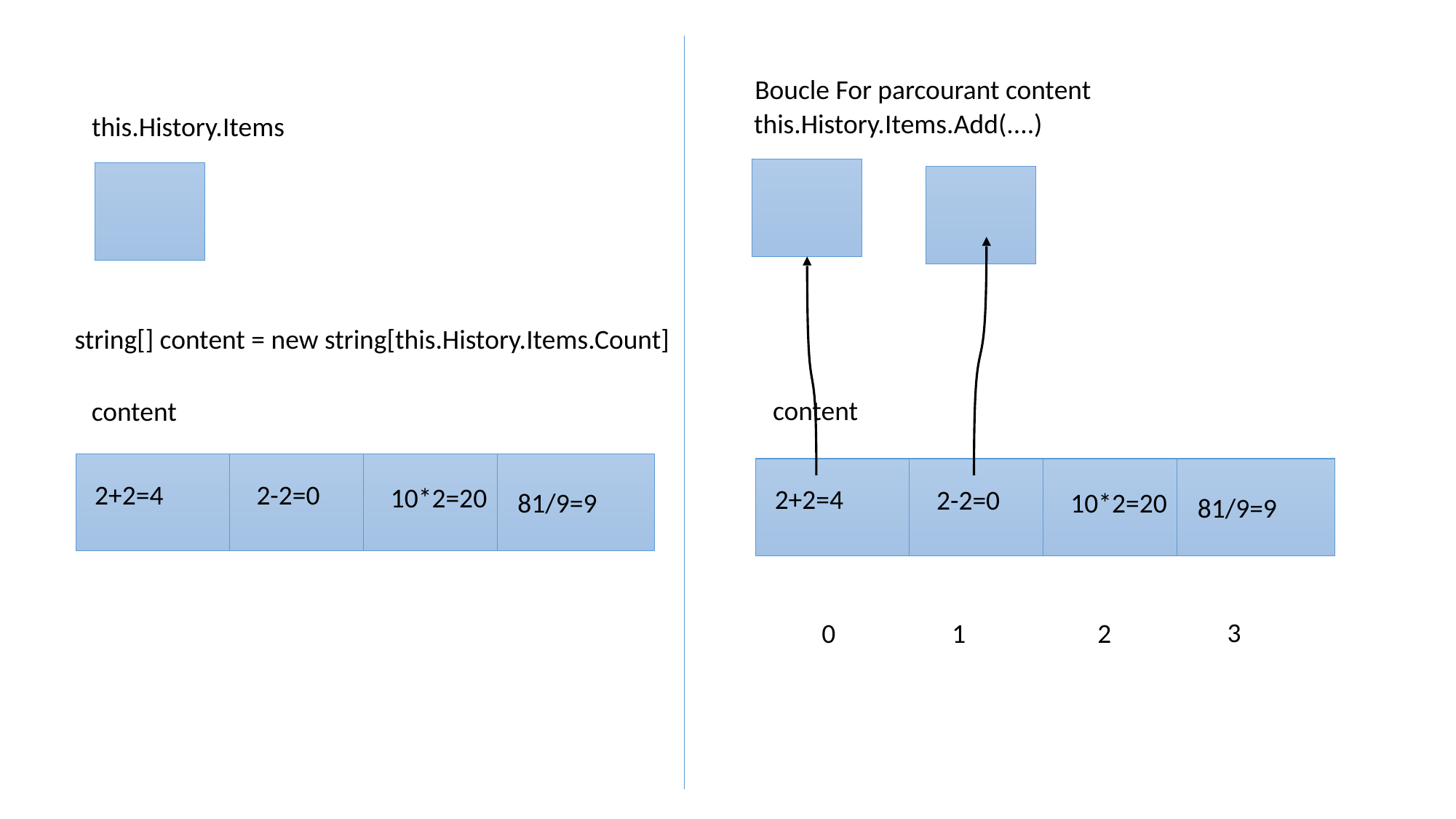

Boucle For parcourant content
this.History.Items.Add(....)
this.History.Items

string[] content = new string[this.History.Items.Count]
content
content

2+2=4
2-2=0
10*2=20
81/9=9
2+2=4

2+2=4
2-2=0
10*2=20
81/9=9
3
0
1
2